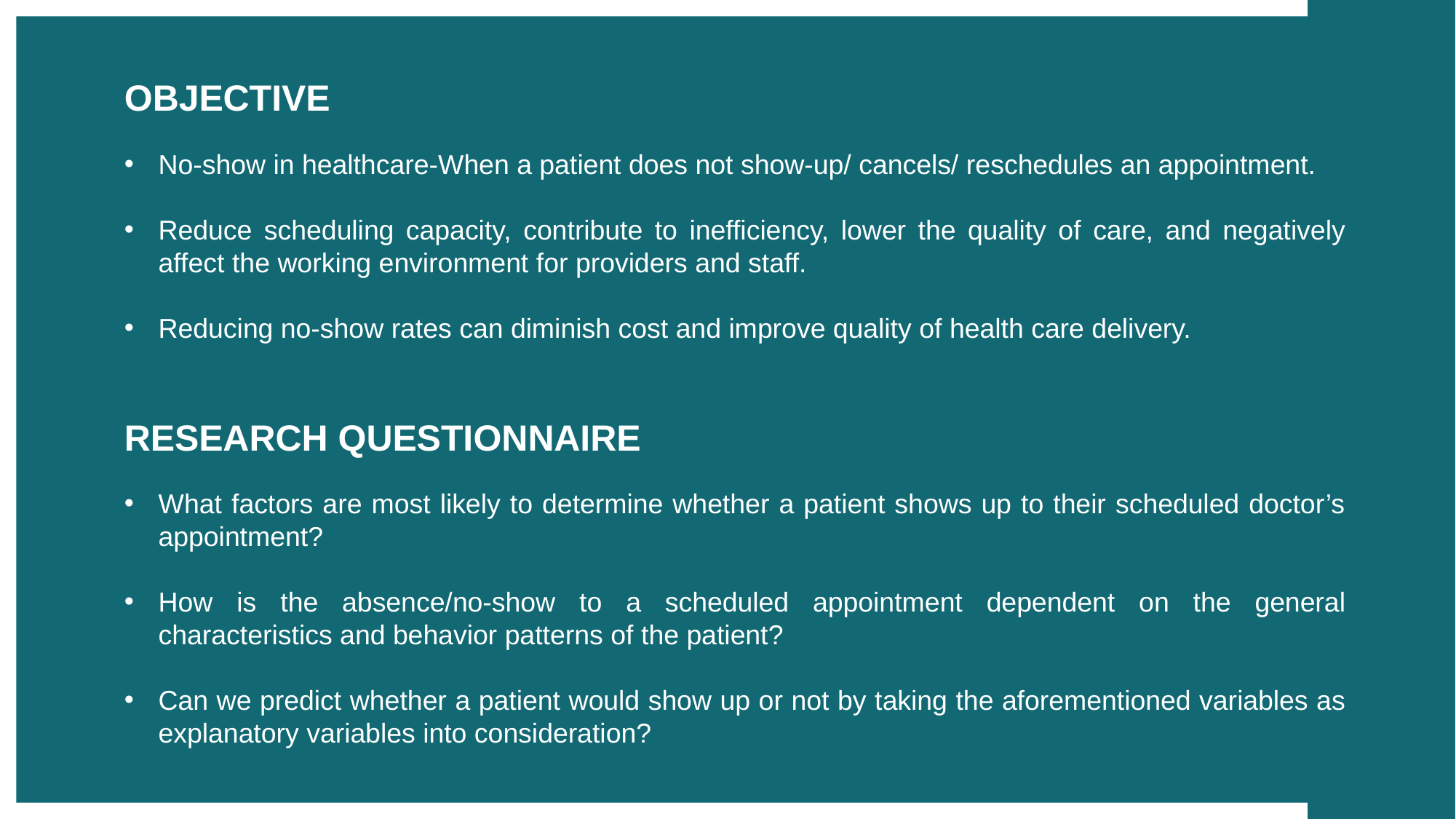

OBJECTIVE

No-show in healthcare-When a patient does not show-up/ cancels/ reschedules an appointment.

Reduce scheduling capacity, contribute to inefficiency, lower the quality of care, and negatively affect the working environment for providers and staff.

Reducing no-show rates can diminish cost and improve quality of health care delivery.
RESEARCH QUESTIONNAIRE
What factors are most likely to determine whether a patient shows up to their scheduled doctor’s appointment?

How is the absence/no-show to a scheduled appointment dependent on the general characteristics and behavior patterns of the patient?

Can we predict whether a patient would show up or not by taking the aforementioned variables as explanatory variables into consideration?